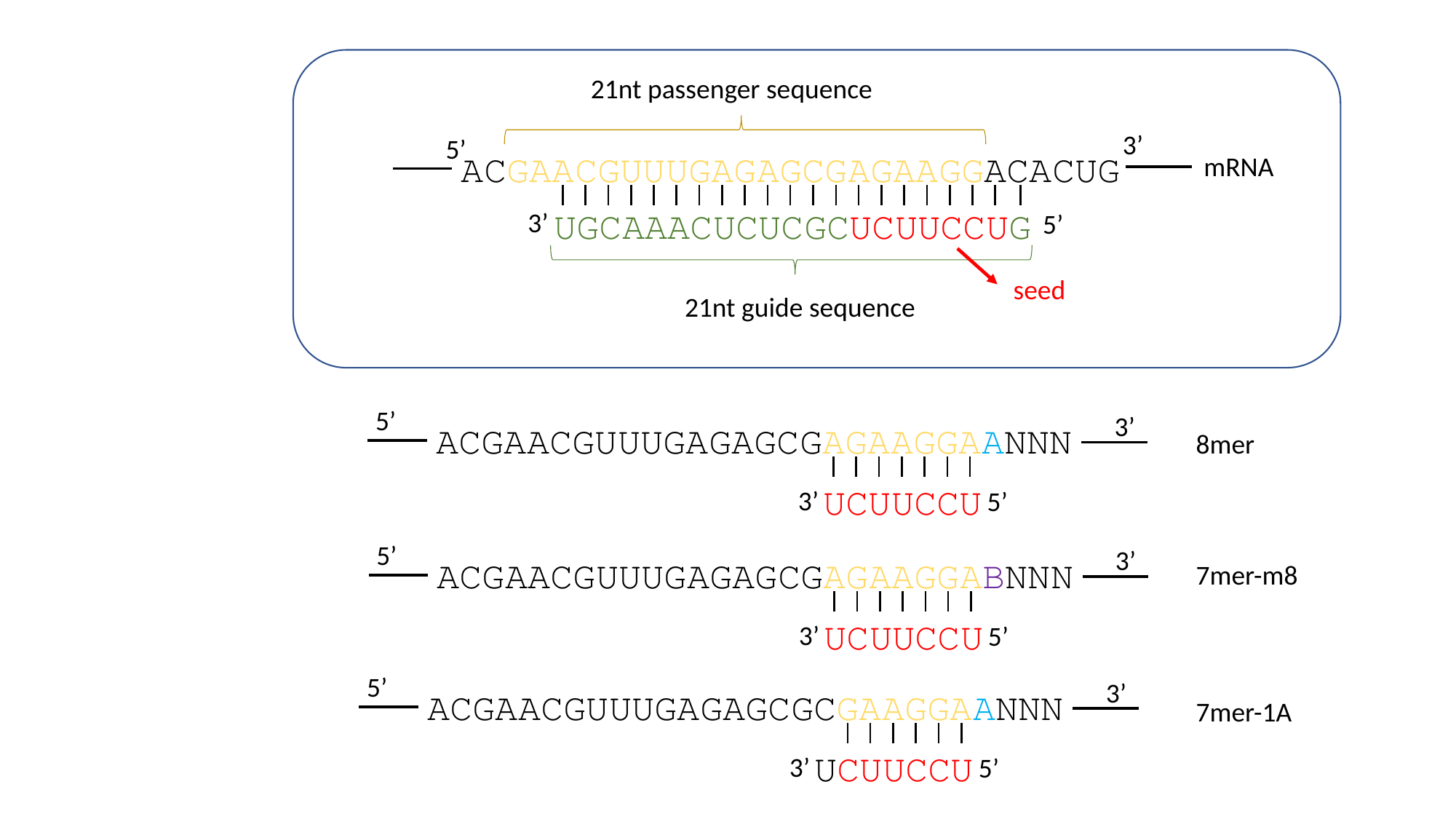

21nt passenger sequence
3’
5’
ACGAACGUUUGAGAGCGAGAAGGACACUG
mRNA
UGCAAACUCUCGCUCUUCCUG
3’
5’
seed
21nt guide sequence
5’
3’
ACGAACGUUUGAGAGCGAGAAGGAANNN
8mer
UCUUCCU
3’
5’
5’
3’
ACGAACGUUUGAGAGCGAGAAGGABNNN
7mer-m8
UCUUCCU
3’
5’
5’
3’
ACGAACGUUUGAGAGCGCGAAGGAANNN
7mer-1A
UCUUCCU
3’
5’